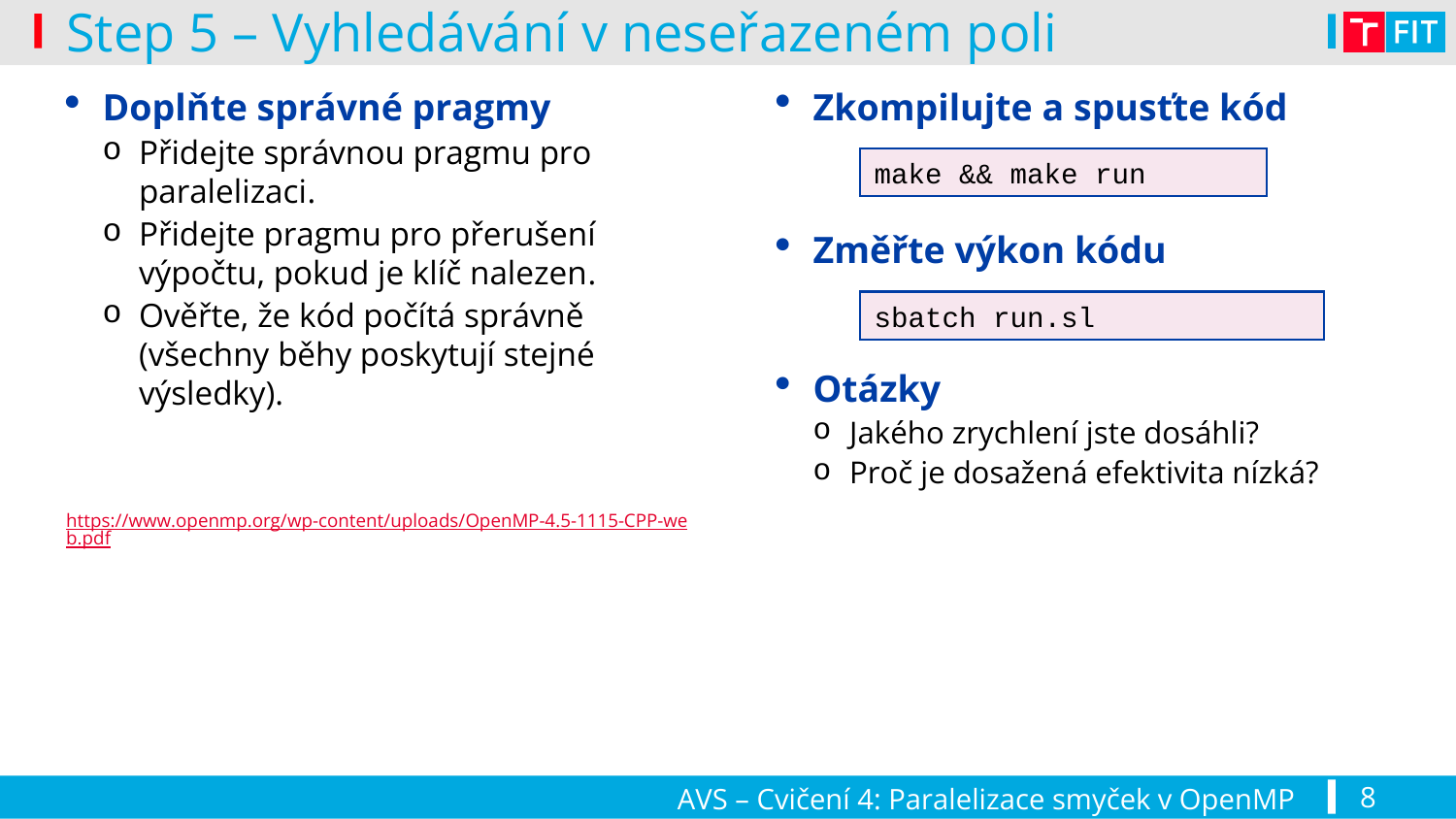

Step 5 – Vyhledávání v neseřazeném poli
# Doplňte správné pragmy
Přidejte správnou pragmu pro paralelizaci.
Přidejte pragmu pro přerušení výpočtu, pokud je klíč nalezen.
Ověřte, že kód počítá správně (všechny běhy poskytují stejné výsledky).

https://www.openmp.org/wp-content/uploads/OpenMP-4.5-1115-CPP-web.pdf
Zkompilujte a spusťte kód

Změřte výkon kódu

Otázky
Jakého zrychlení jste dosáhli?
Proč je dosažená efektivita nízká?

make && make run
sbatch run.sl
AVS – Cvičení 4: Paralelizace smyček v OpenMP
8